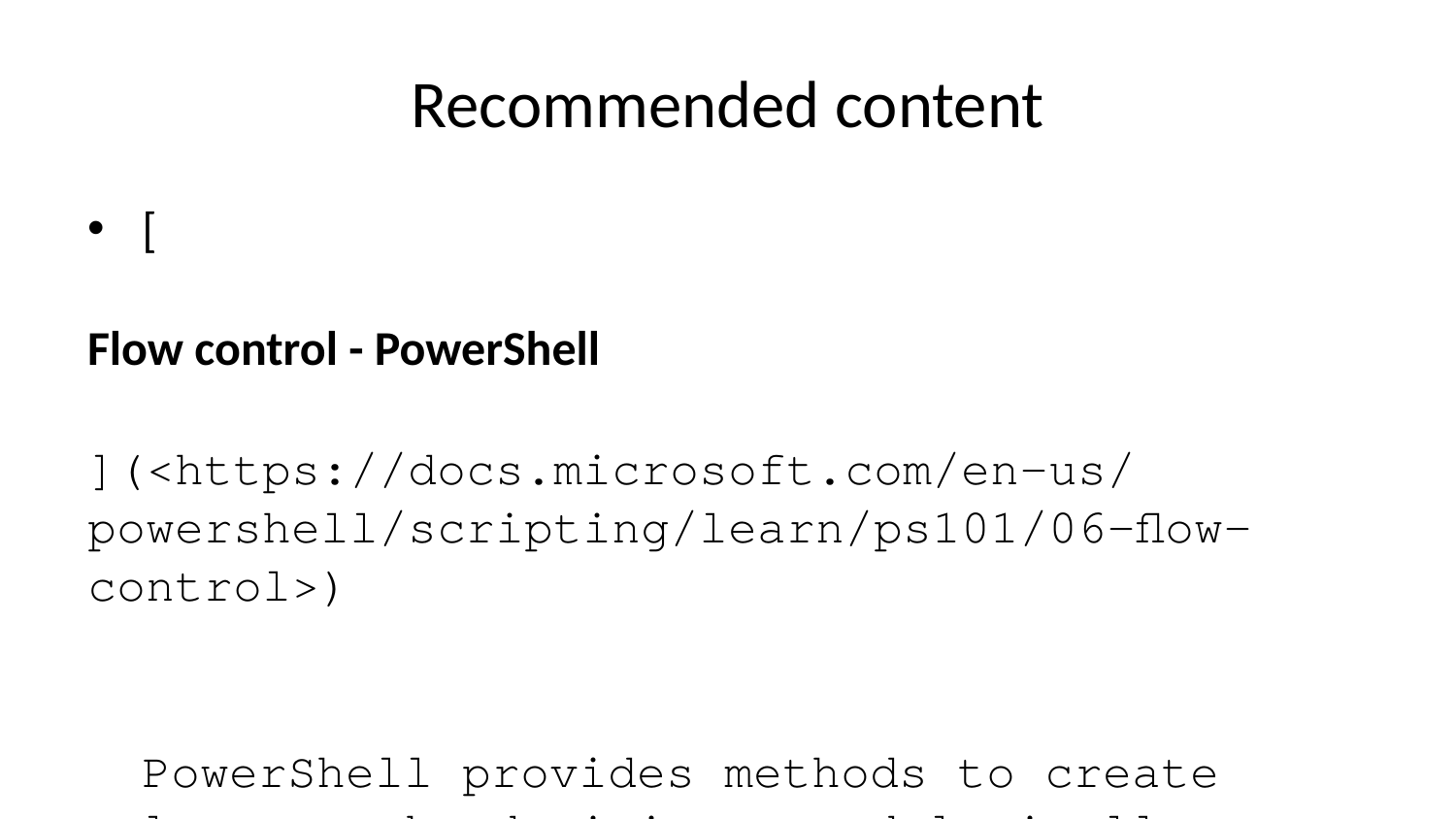

# Recommended content
[
Flow control - PowerShell
](<https://docs.microsoft.com/en-us/powershell/scripting/learn/ps101/06-flow-control>)

PowerShell provides methods to create loops, make decisions, and logically control the flow of code in scripts.